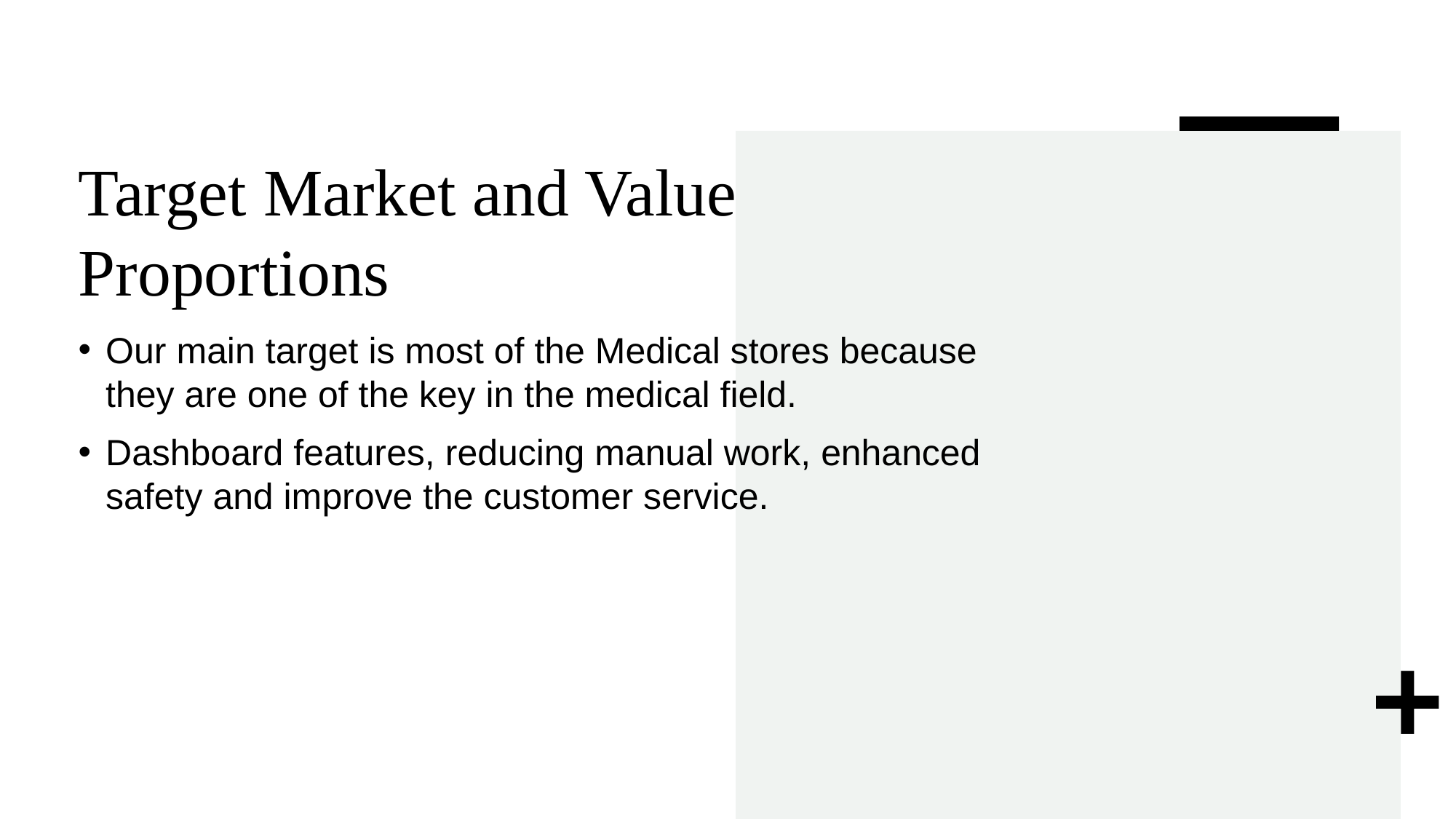

# Target Market and Value Proportions
Our main target is most of the Medical stores because they are one of the key in the medical field.
Dashboard features, reducing manual work, enhanced safety and improve the customer service.